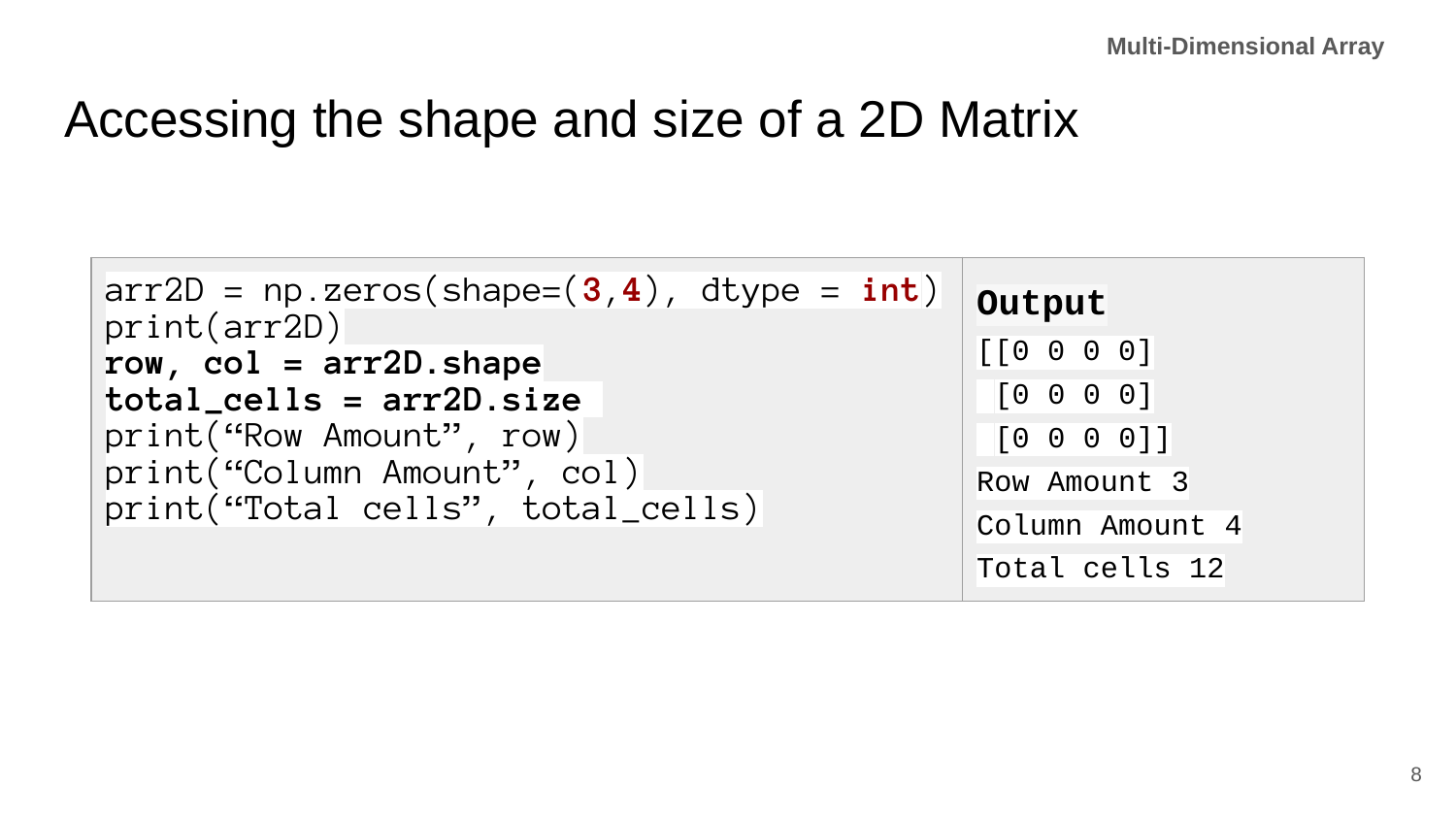

Multi-Dimensional Array
# Accessing the shape and size of a 2D Matrix
| arr2D = np.zeros(shape=(3,4), dtype = int) print(arr2D) row, col = arr2D.shape total\_cells = arr2D.size print(“Row Amount”, row) print(“Column Amount”, col) print(“Total cells”, total\_cells) | Output [[0 0 0 0] [0 0 0 0] [0 0 0 0]] Row Amount 3 Column Amount 4 Total cells 12 |
| --- | --- |
8